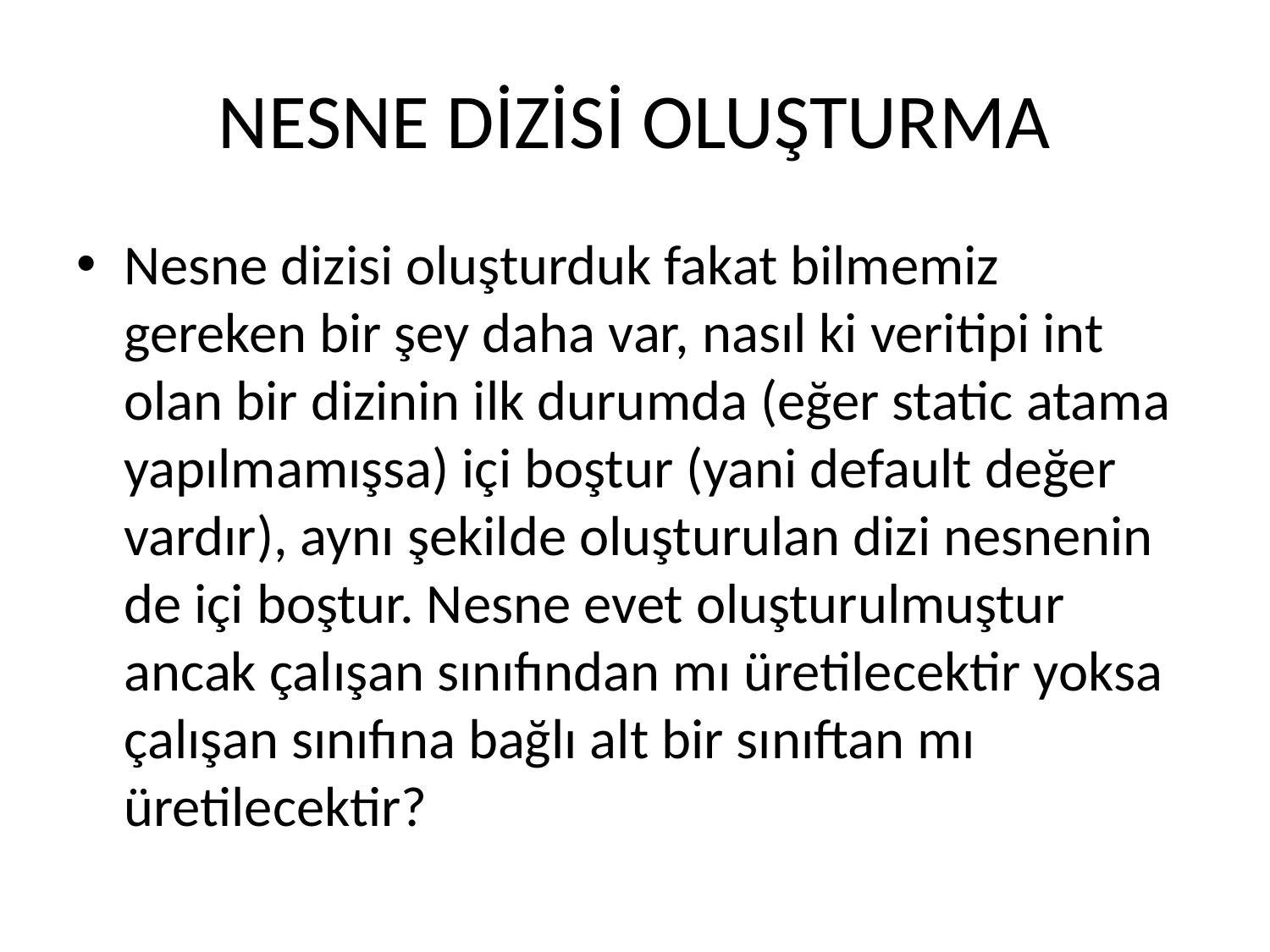

# NESNE DİZİSİ OLUŞTURMA
Nesne dizisi oluşturduk fakat bilmemiz gereken bir şey daha var, nasıl ki veritipi int olan bir dizinin ilk durumda (eğer static atama yapılmamışsa) içi boştur (yani default değer vardır), aynı şekilde oluşturulan dizi nesnenin de içi boştur. Nesne evet oluşturulmuştur ancak çalışan sınıfından mı üretilecektir yoksa çalışan sınıfına bağlı alt bir sınıftan mı üretilecektir?